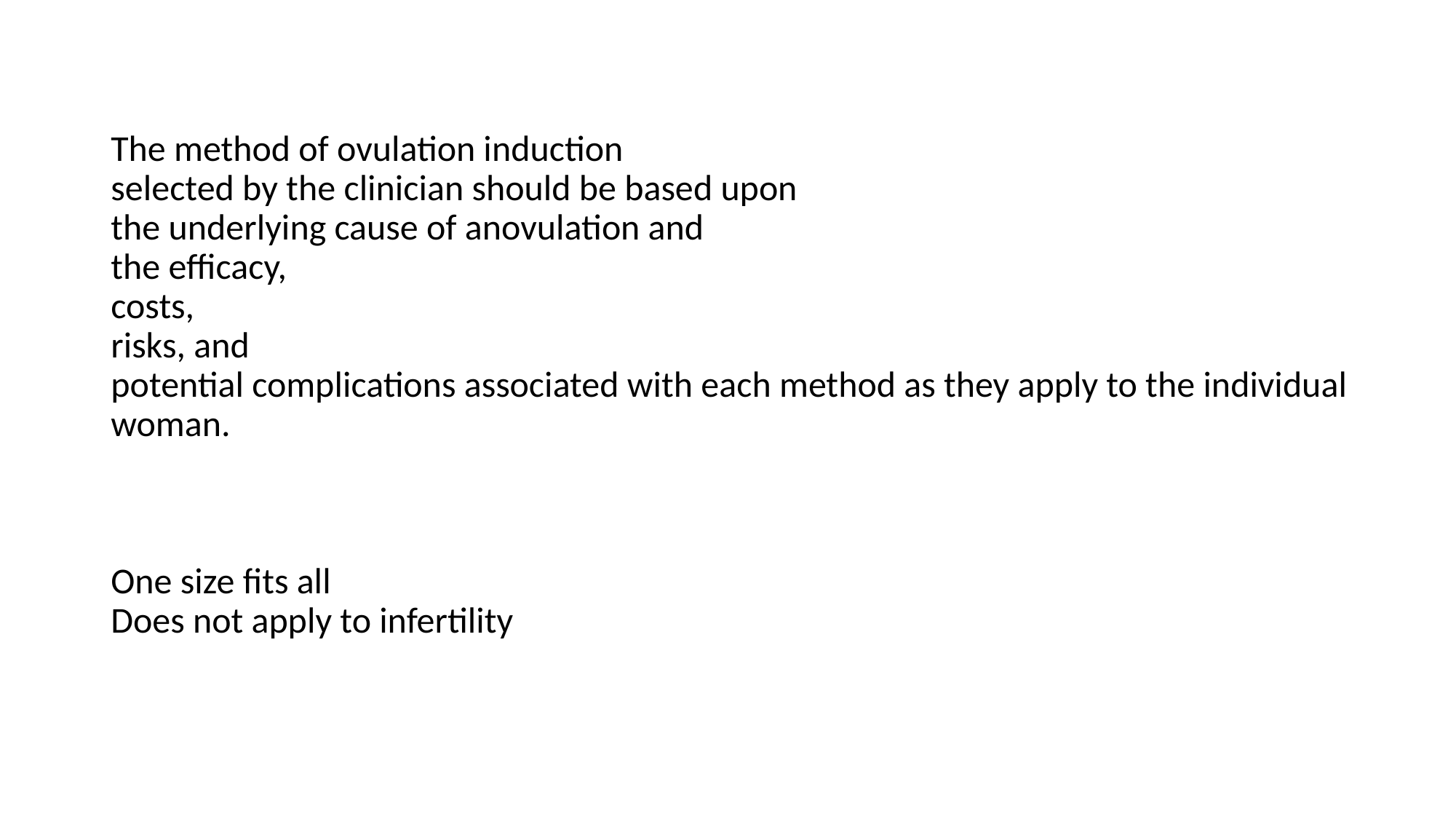

# The method of ovulation induction selected by the clinician should be based upon the underlying cause of anovulation and the efficacy, costs, risks, and potential complications associated with each method as they apply to the individual woman. One size fits all Does not apply to infertility